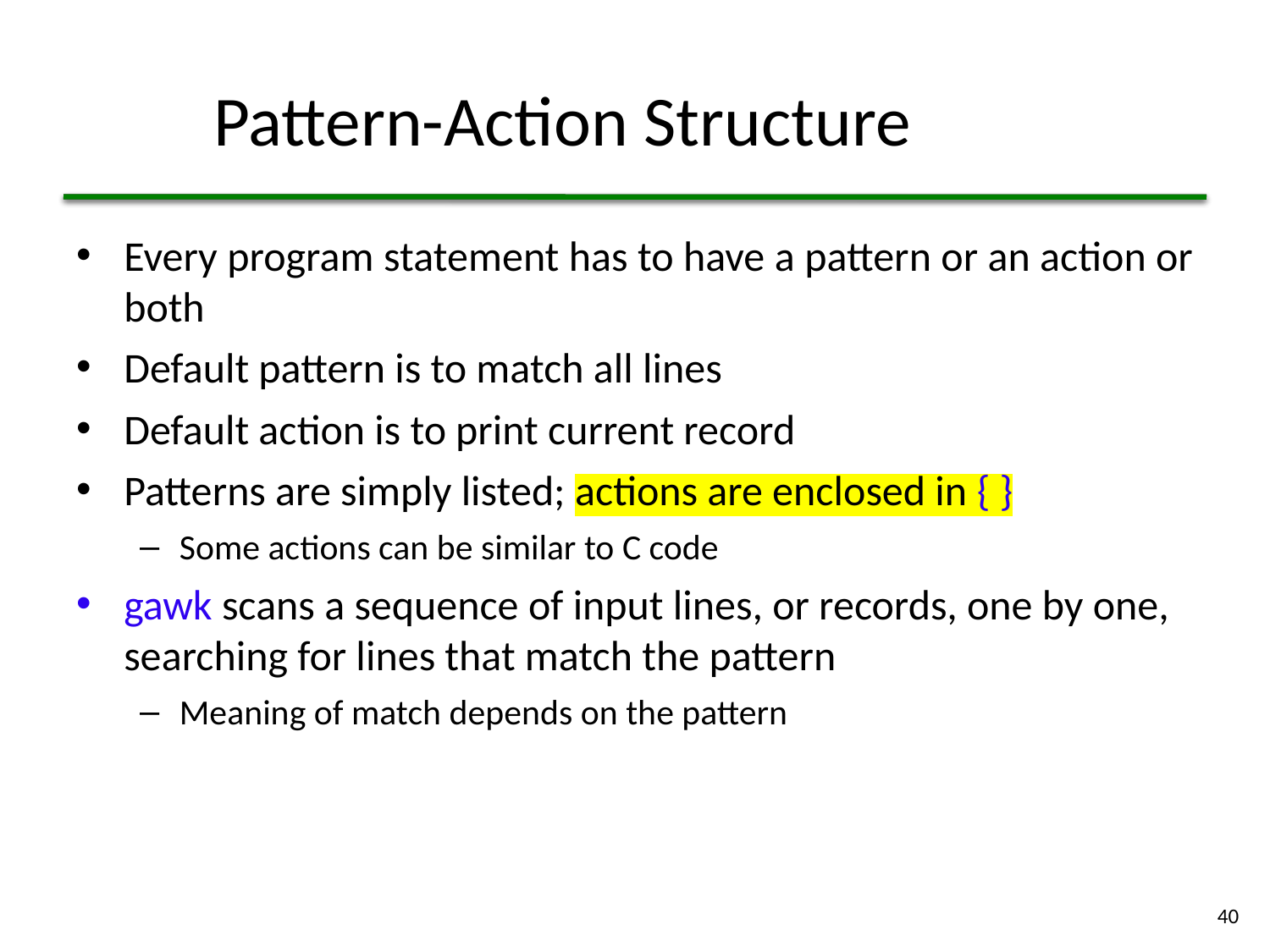

# Pattern-Action Structure
Every program statement has to have a pattern or an action or both
Default pattern is to match all lines
Default action is to print current record
Patterns are simply listed; actions are enclosed in { }
Some actions can be similar to C code
gawk scans a sequence of input lines, or records, one by one, searching for lines that match the pattern
Meaning of match depends on the pattern
40